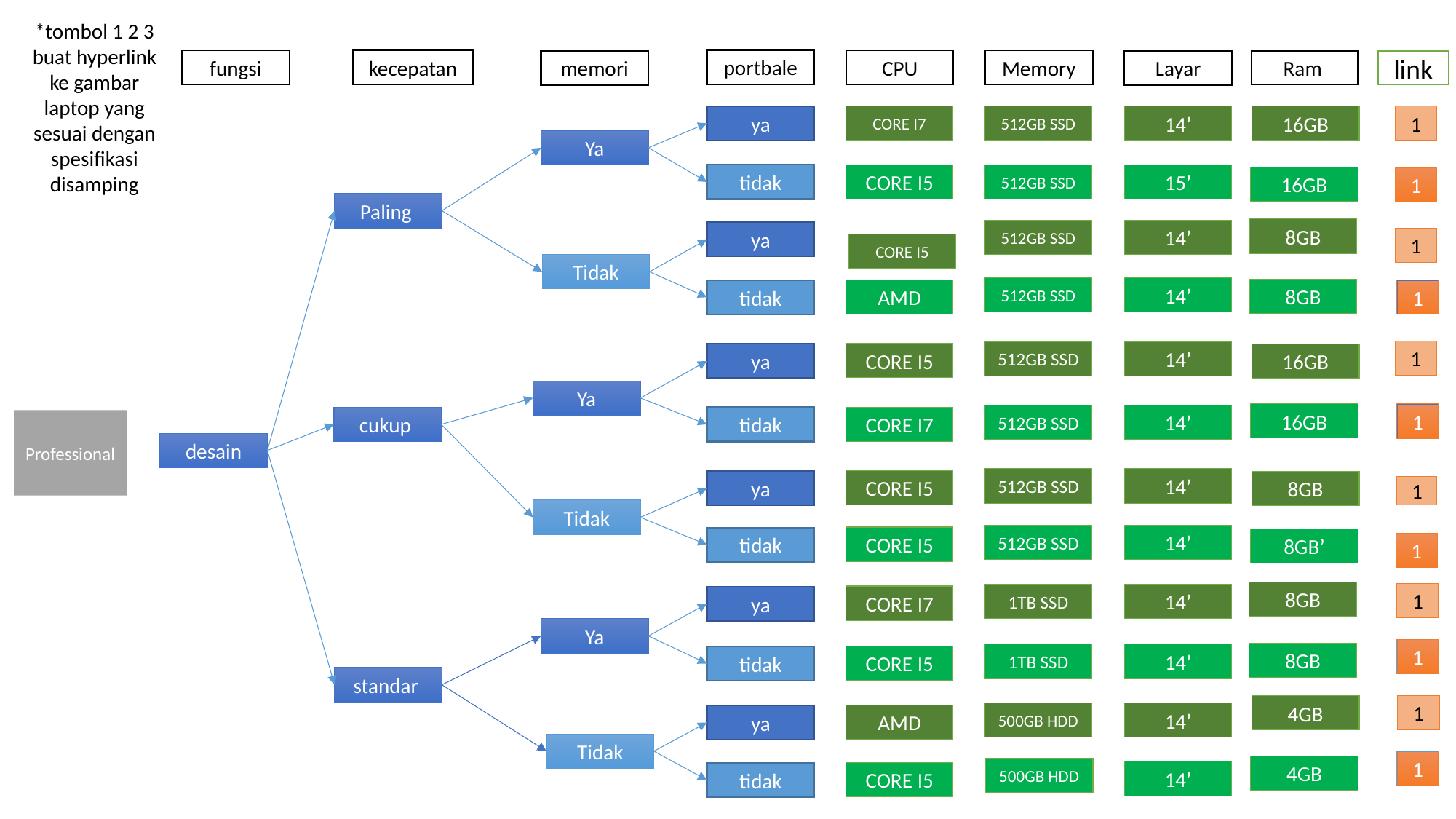

kecepatan
portbale
CPU
fungsi
Memory
memori
Layar
Ram
link
*tombol 1 2 3 buat hyperlink ke gambar laptop yang sesuai dengan spesifikasi disamping
ya
CORE I7
512GB SSD
14’
16GB
1
Ya
tidak
CORE I5
512GB SSD
15’
16GB
1
Paling
8GB
512GB SSD
14’
ya
1
CORE I5
Tidak
512GB SSD
14’
8GB
AMD
tidak
1
1
512GB SSD
14’
CORE I5
16GB
ya
Ya
16GB
1
512GB SSD
14’
CORE I7
cukup
tidak
Professional
desain
512GB SSD
14’
CORE I5
ya
8GB
1
Tidak
512GB SSD
14’
CORE I5
tidak
8GB’
1
8GB
1
1TB SSD
14’
CORE I7
ya
Ya
1
8GB
1TB SSD
14’
CORE I5
tidak
standar
1
4GB
500GB HDD
14’
AMD
ya
Tidak
1
4GB
500GB HDD
14’
CORE I5
tidak